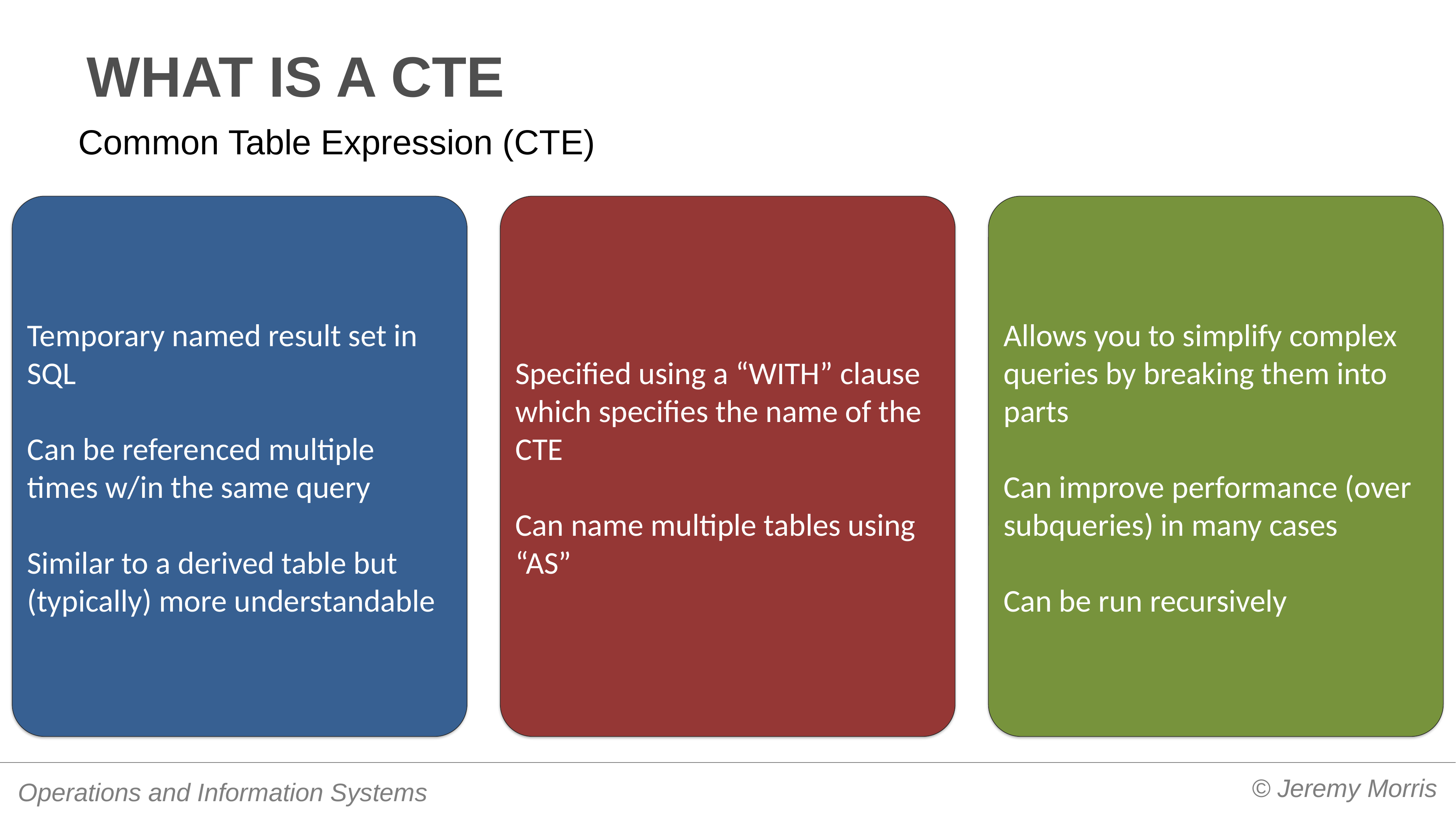

# What is a cte
Common Table Expression (CTE)
Temporary named result set in SQL

Can be referenced multiple times w/in the same query

Similar to a derived table but (typically) more understandable
Specified using a “WITH” clause which specifies the name of the CTE

Can name multiple tables using “AS”
Allows you to simplify complex queries by breaking them into parts

Can improve performance (over subqueries) in many cases

Can be run recursively